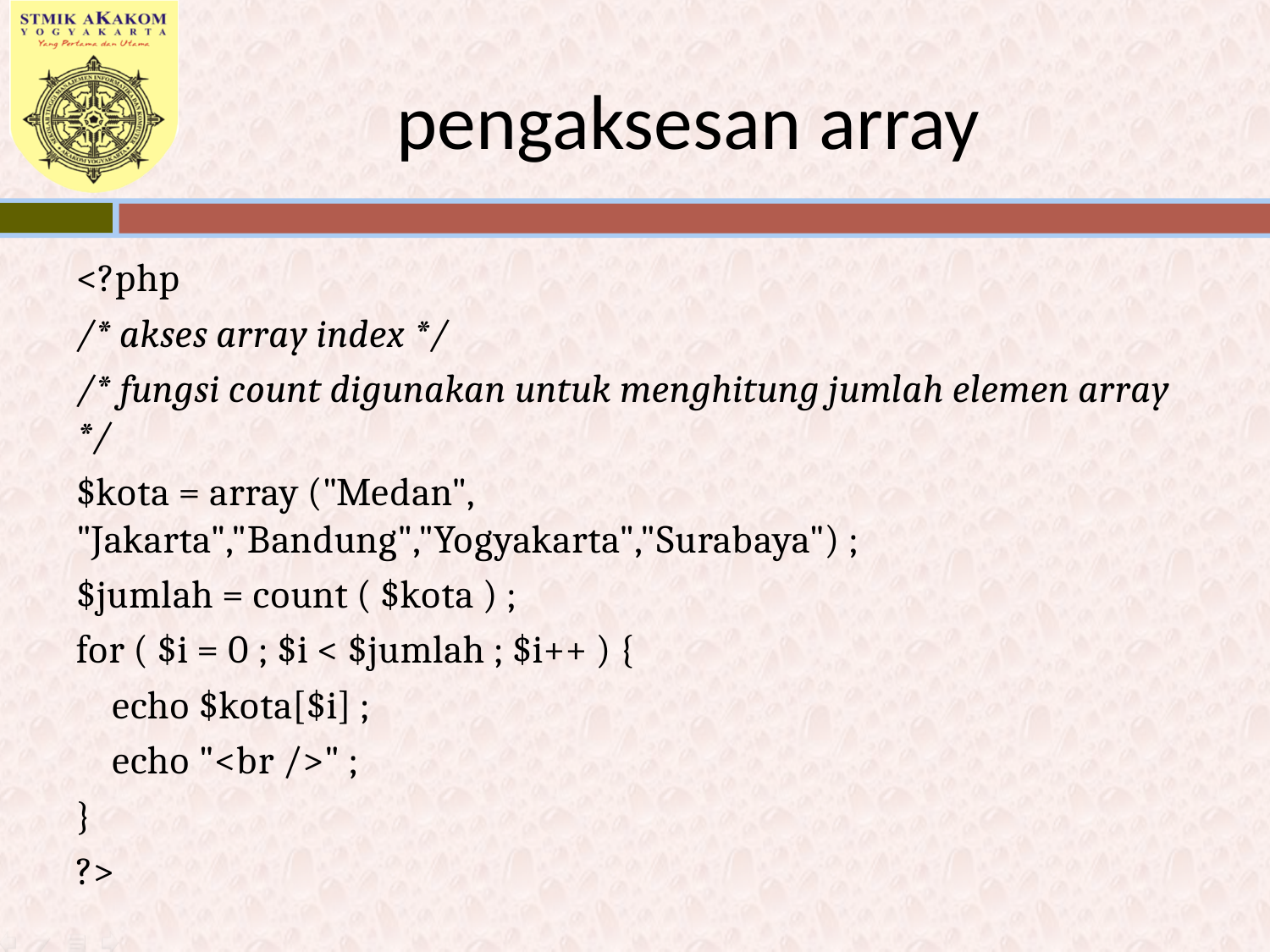

# pengaksesan array
<?php
/* akses array index */
/* fungsi count digunakan untuk menghitung jumlah elemen array */
$kota = array ("Medan", "Jakarta","Bandung","Yogyakarta","Surabaya") ;
$jumlah = count ( $kota ) ;
for ( $i = 0 ; $i < $jumlah ; $i++ ) {
    echo $kota[$i] ;
    echo "<br />" ;
}
?>